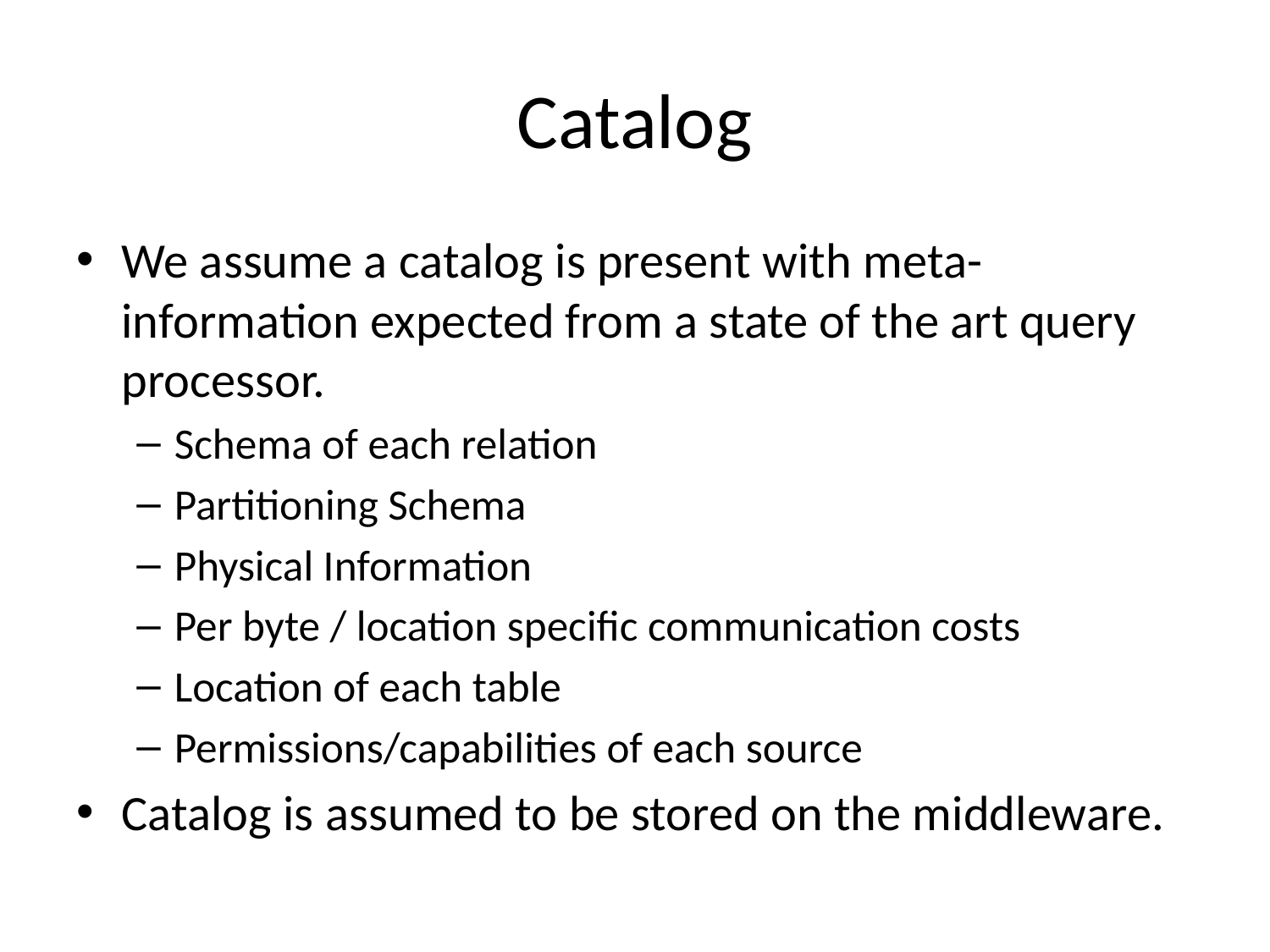

# Catalog
We assume a catalog is present with meta-information expected from a state of the art query processor.
Schema of each relation
Partitioning Schema
Physical Information
Per byte / location specific communication costs
Location of each table
Permissions/capabilities of each source
Catalog is assumed to be stored on the middleware.